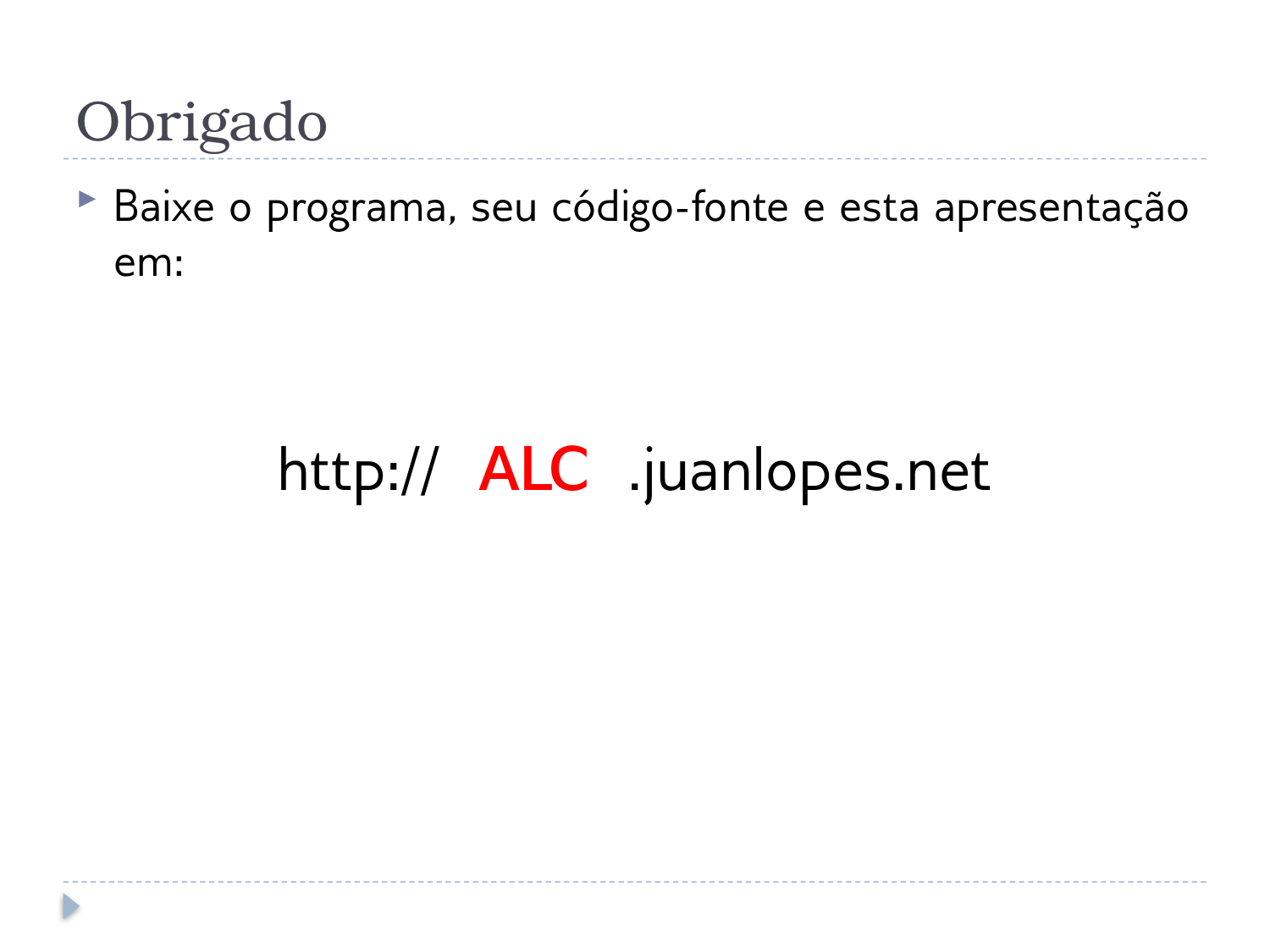

# Obrigado
Baixe o programa, seu código-fonte e esta apresentação em:

http://  ALC  .juanlopes.net